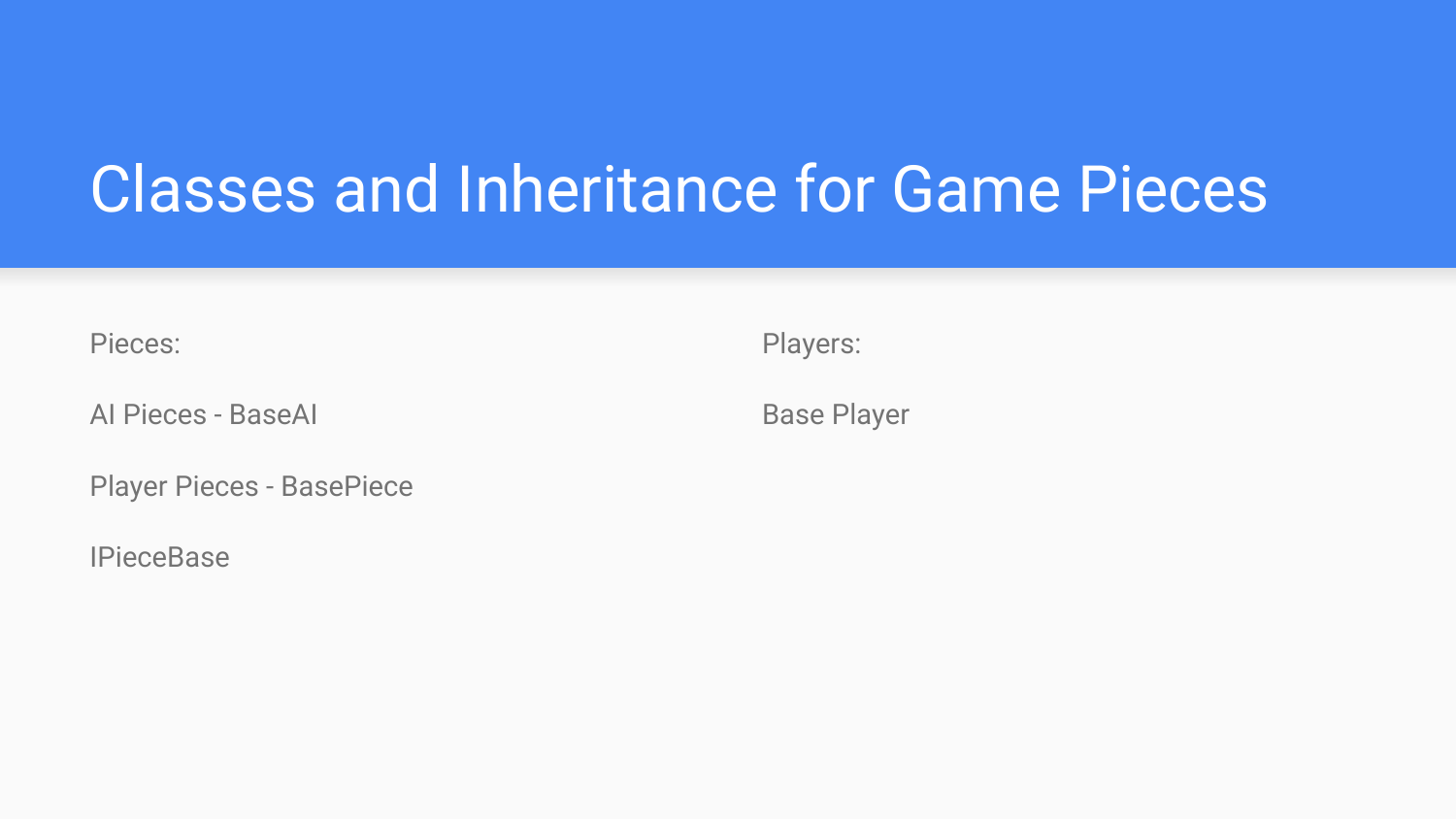

# Classes and Inheritance for Game Pieces
Pieces:
AI Pieces - BaseAI
Player Pieces - BasePiece
IPieceBase

Players:
Base Player